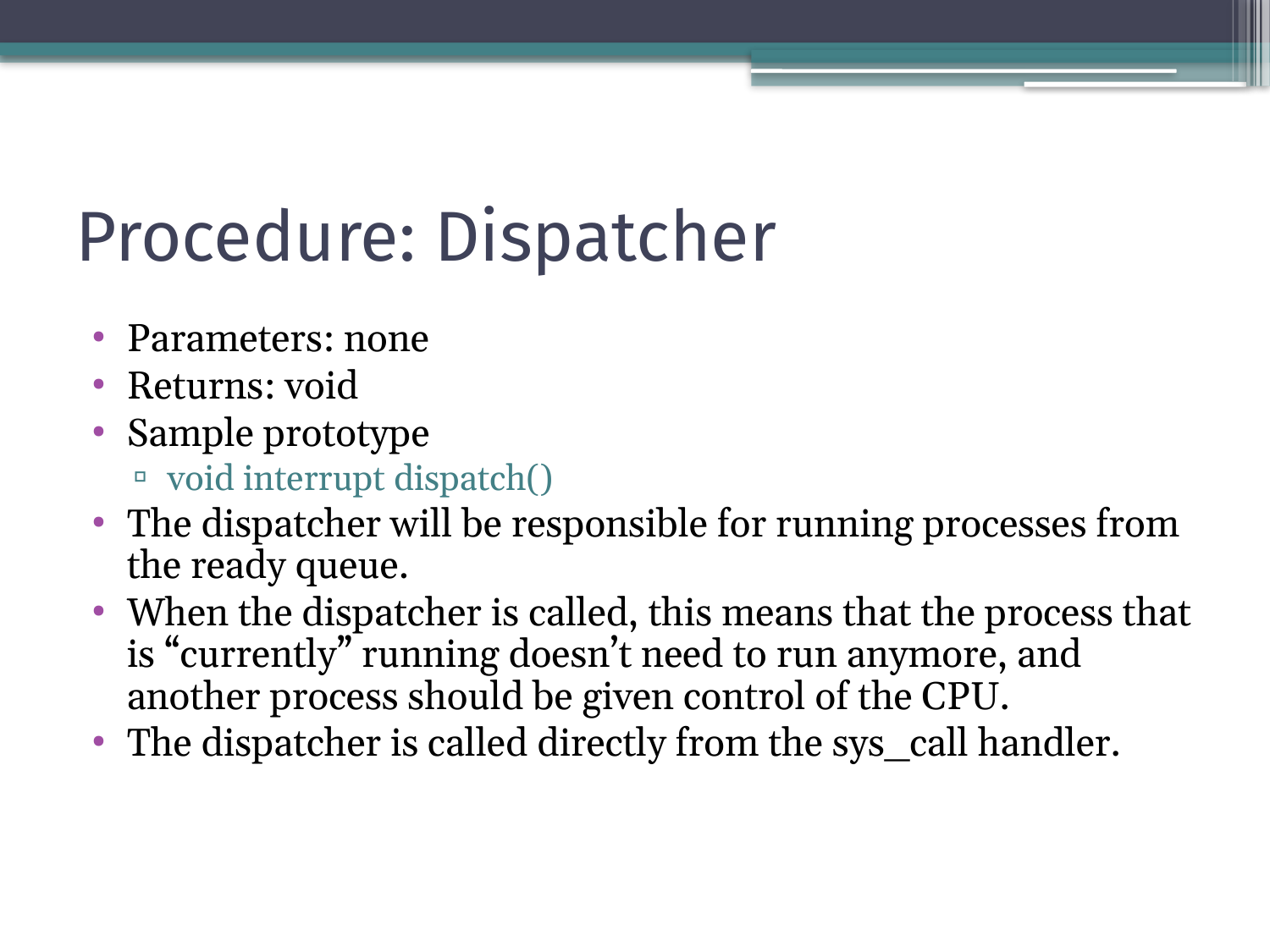

# Procedure: Dispatcher
Parameters: none
Returns: void
Sample prototype
void interrupt dispatch()
The dispatcher will be responsible for running processes from the ready queue.
When the dispatcher is called, this means that the process that is “currently” running doesn’t need to run anymore, and another process should be given control of the CPU.
The dispatcher is called directly from the sys_call handler.